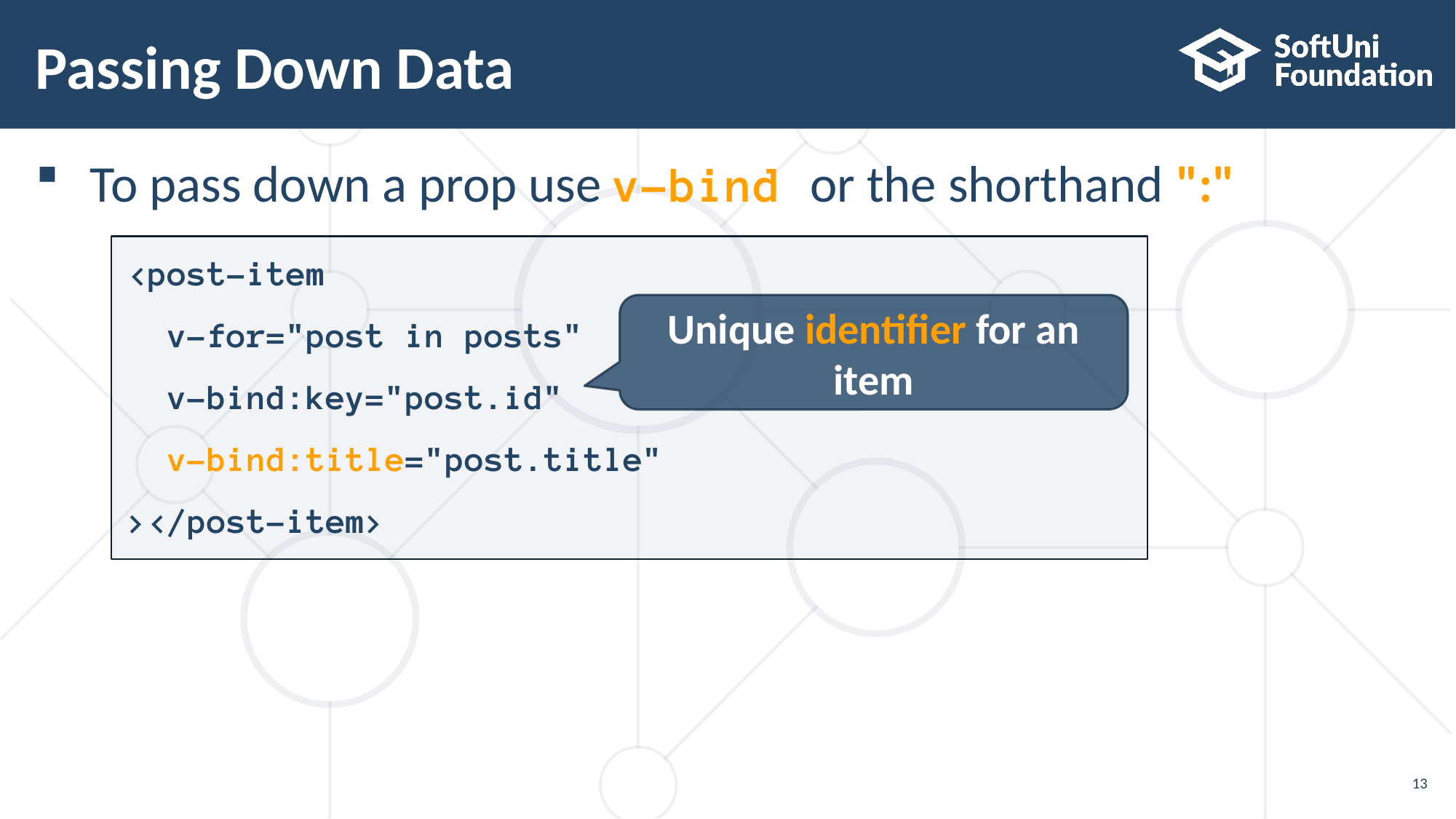

# Passing Down Data
To pass down a prop use v-bind or the shorthand ":"
<post-item
  v-for="post in posts"
  v-bind:key="post.id"
  v-bind:title="post.title"
></post-item>
Unique identifier for an item
13